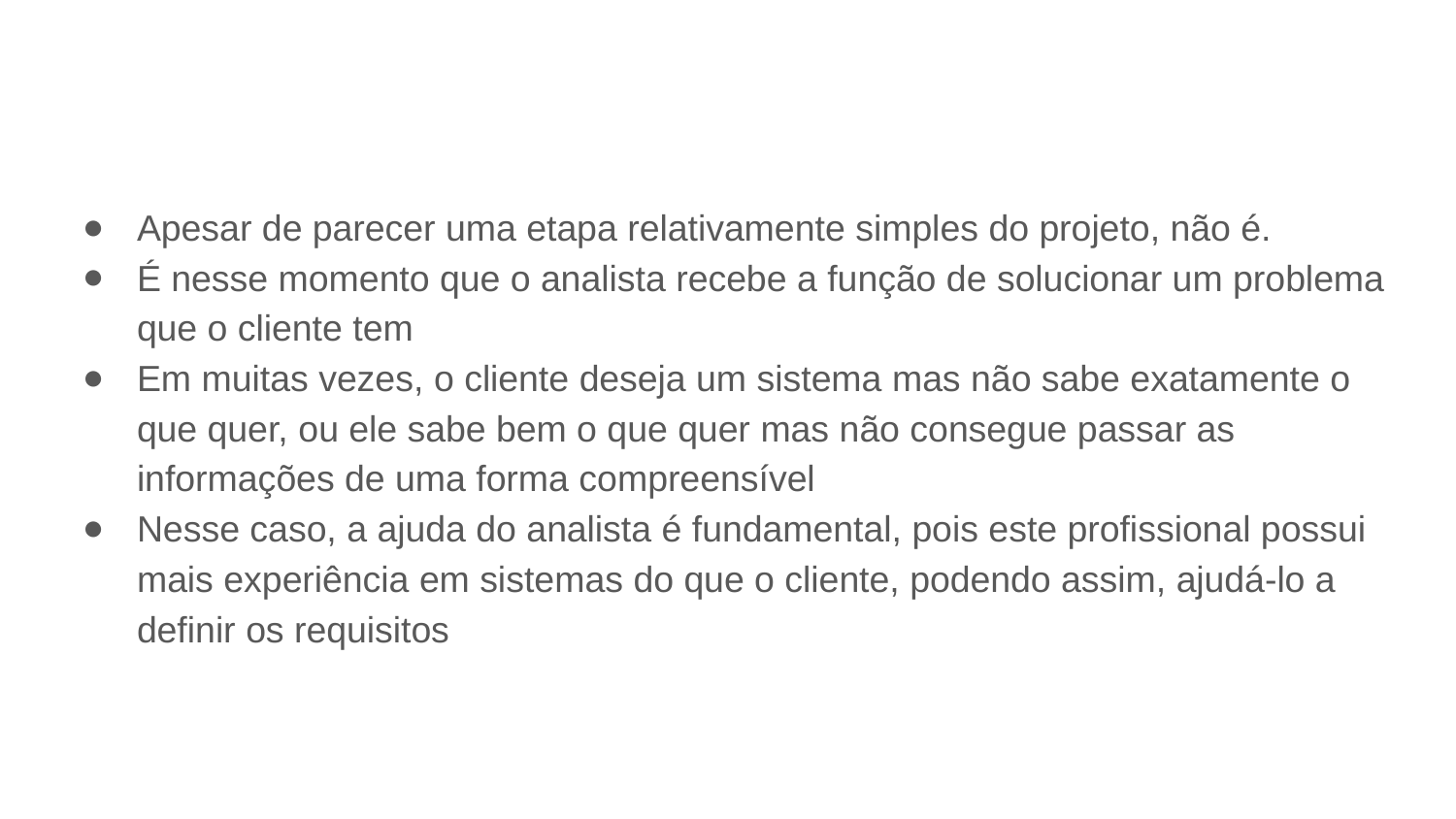

#
Apesar de parecer uma etapa relativamente simples do projeto, não é.
É nesse momento que o analista recebe a função de solucionar um problema que o cliente tem
Em muitas vezes, o cliente deseja um sistema mas não sabe exatamente o que quer, ou ele sabe bem o que quer mas não consegue passar as informações de uma forma compreensível
Nesse caso, a ajuda do analista é fundamental, pois este profissional possui mais experiência em sistemas do que o cliente, podendo assim, ajudá-lo a definir os requisitos